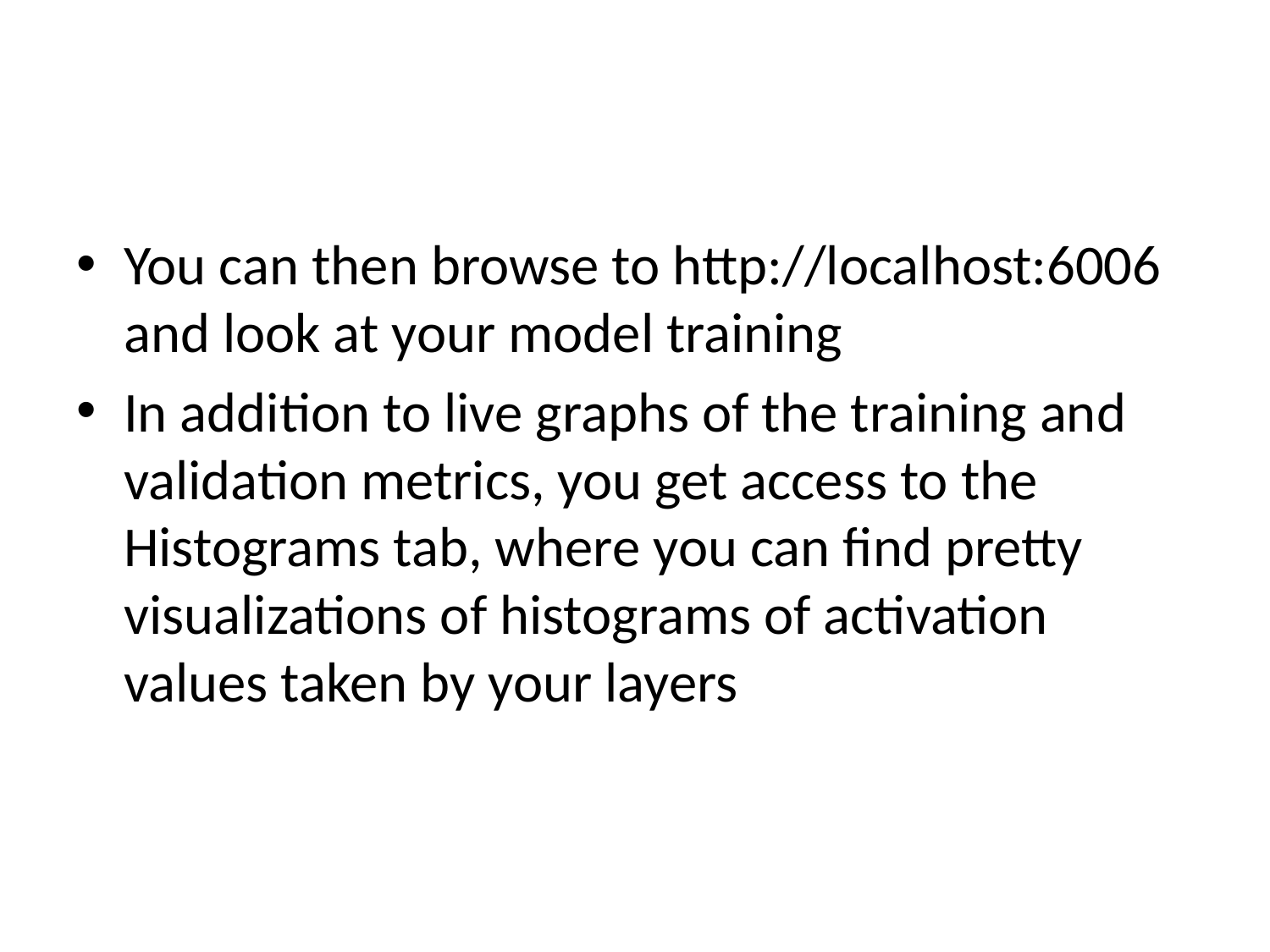

#
You can then browse to http://localhost:6006 and look at your model training
In addition to live graphs of the training and validation metrics, you get access to the Histograms tab, where you can find pretty visualizations of histograms of activation values taken by your layers